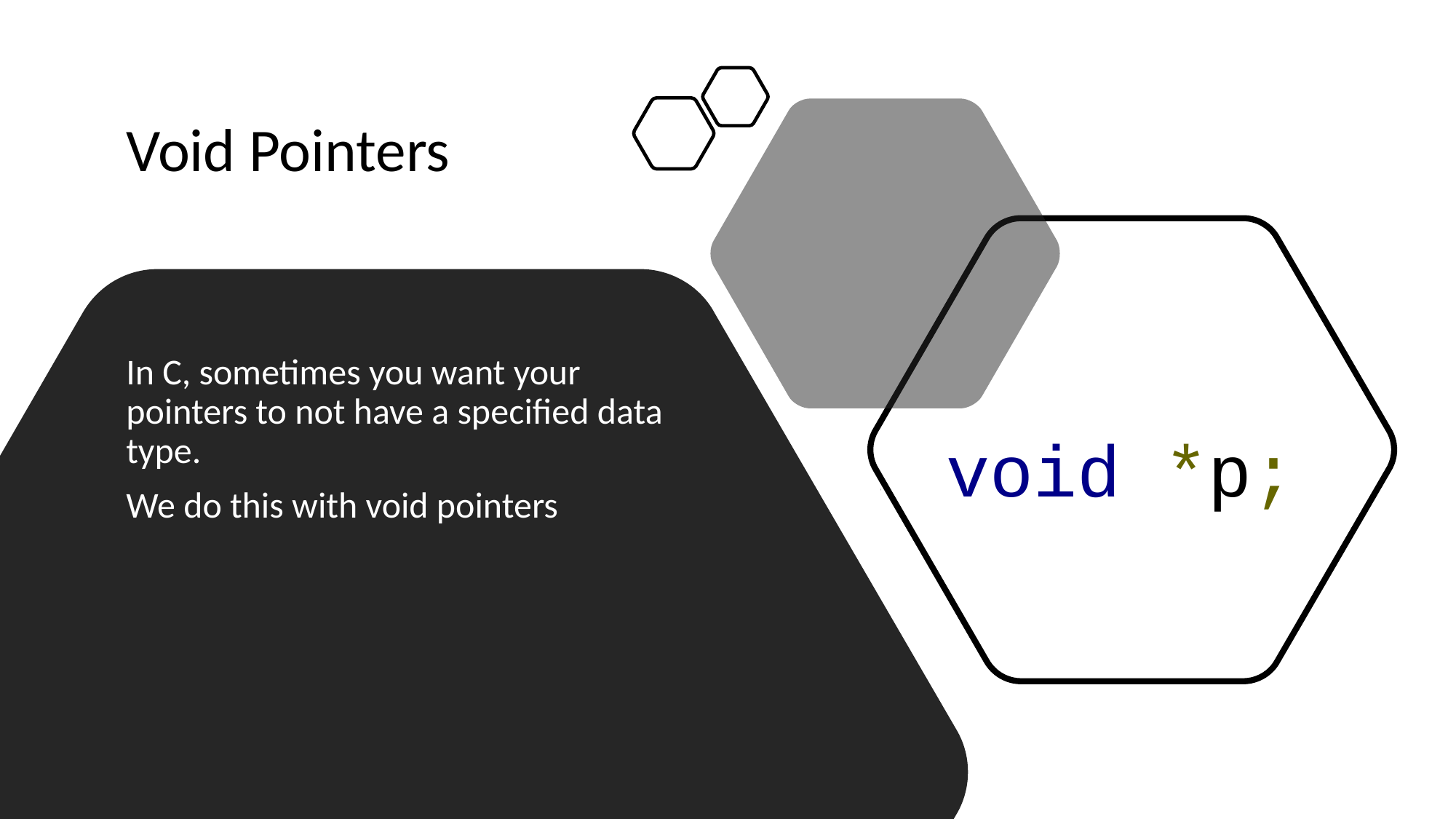

# Void Pointers

In C, sometimes you want your pointers to not have a specified data type.
We do this with void pointers
void *p;